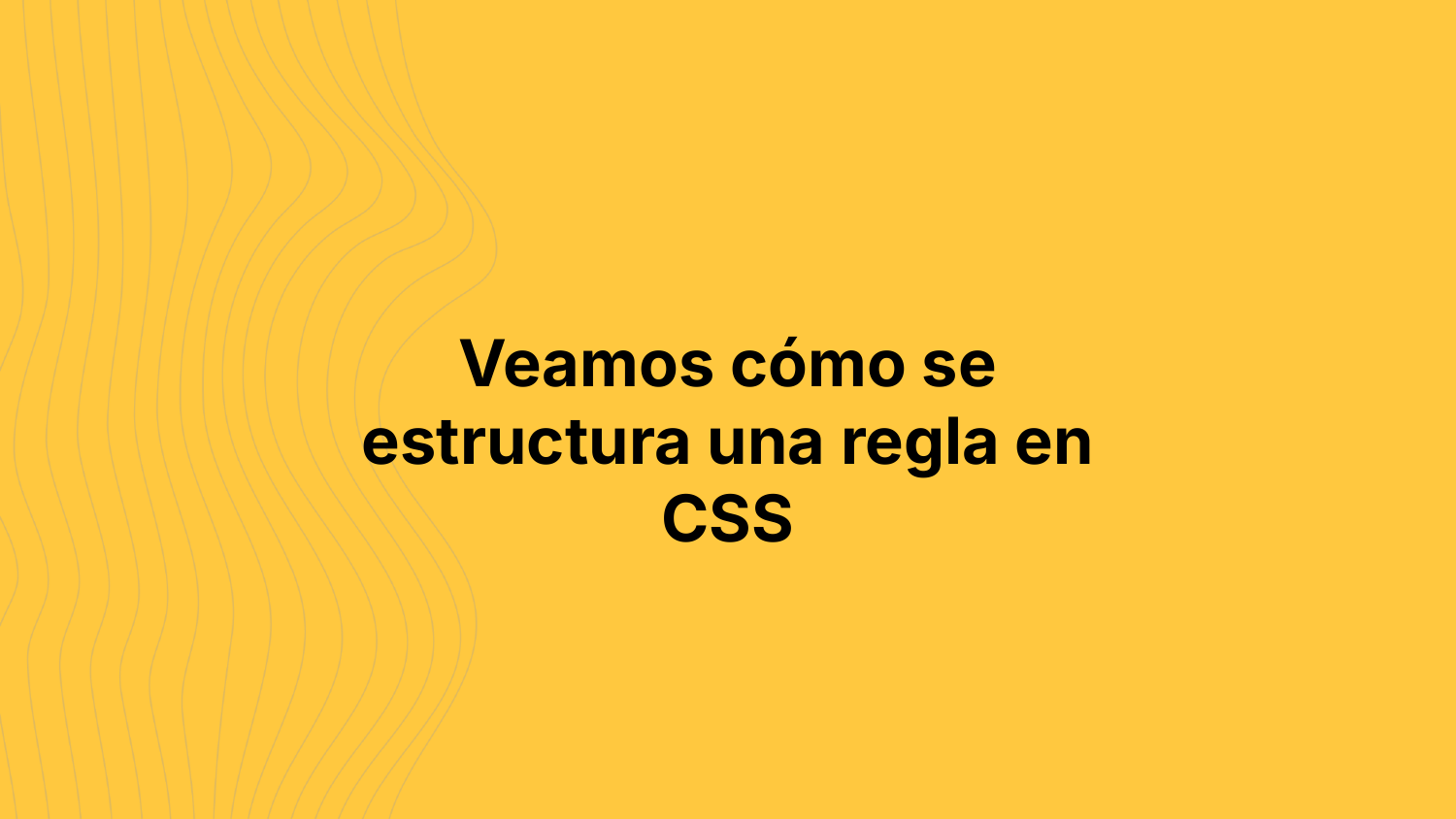

Veamos cómo se estructura una regla en CSS